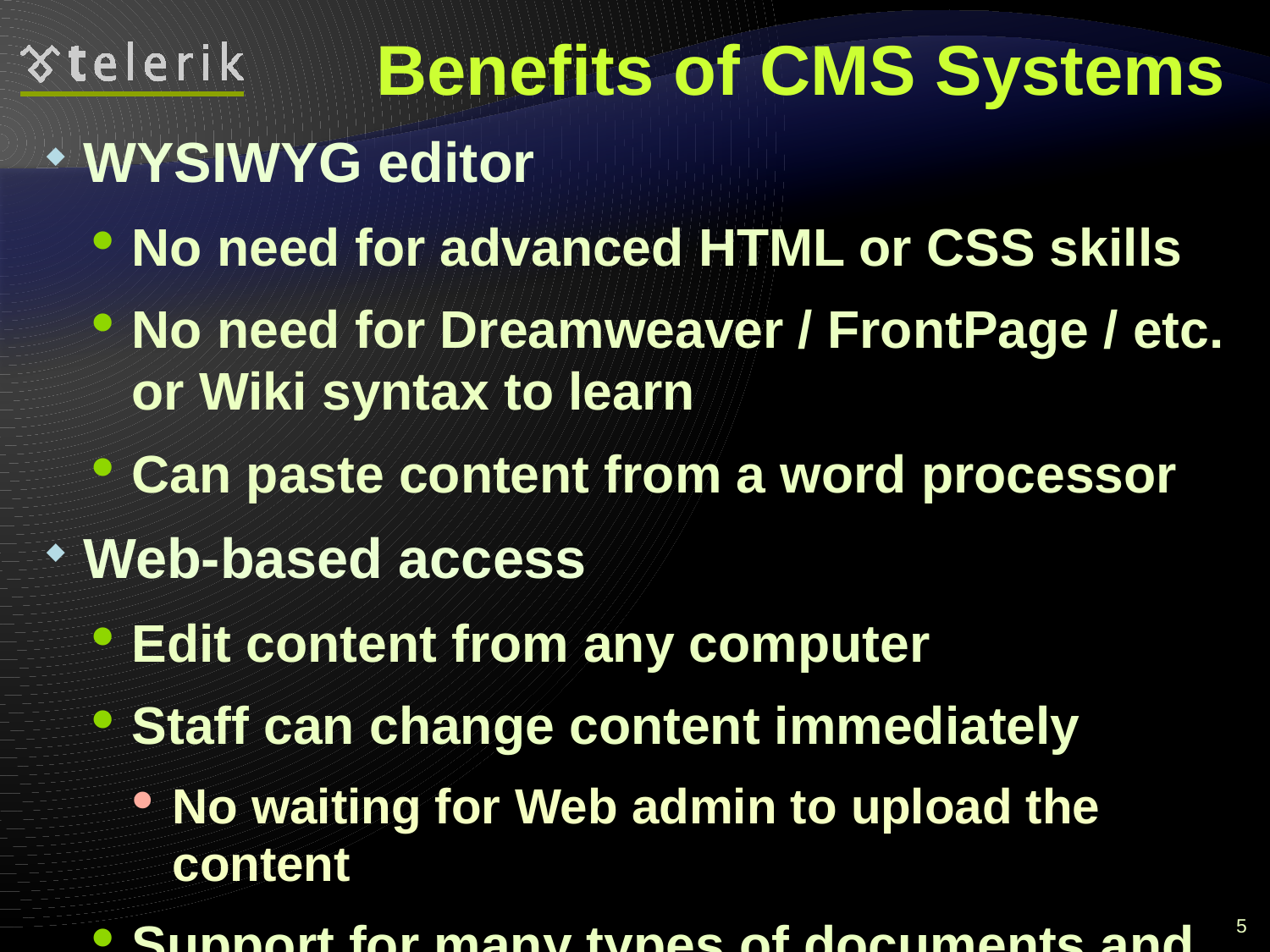

# Benefits of CMS Systems
WYSIWYG editor
No need for advanced HTML or CSS skills
No need for Dreamweaver / FrontPage / etc. or Wiki syntax to learn
Can paste content from a word processor
Web-based access
Edit content from any computer
Staff can change content immediately
No waiting for Web admin to upload the content
Support for many types of documents and files
5